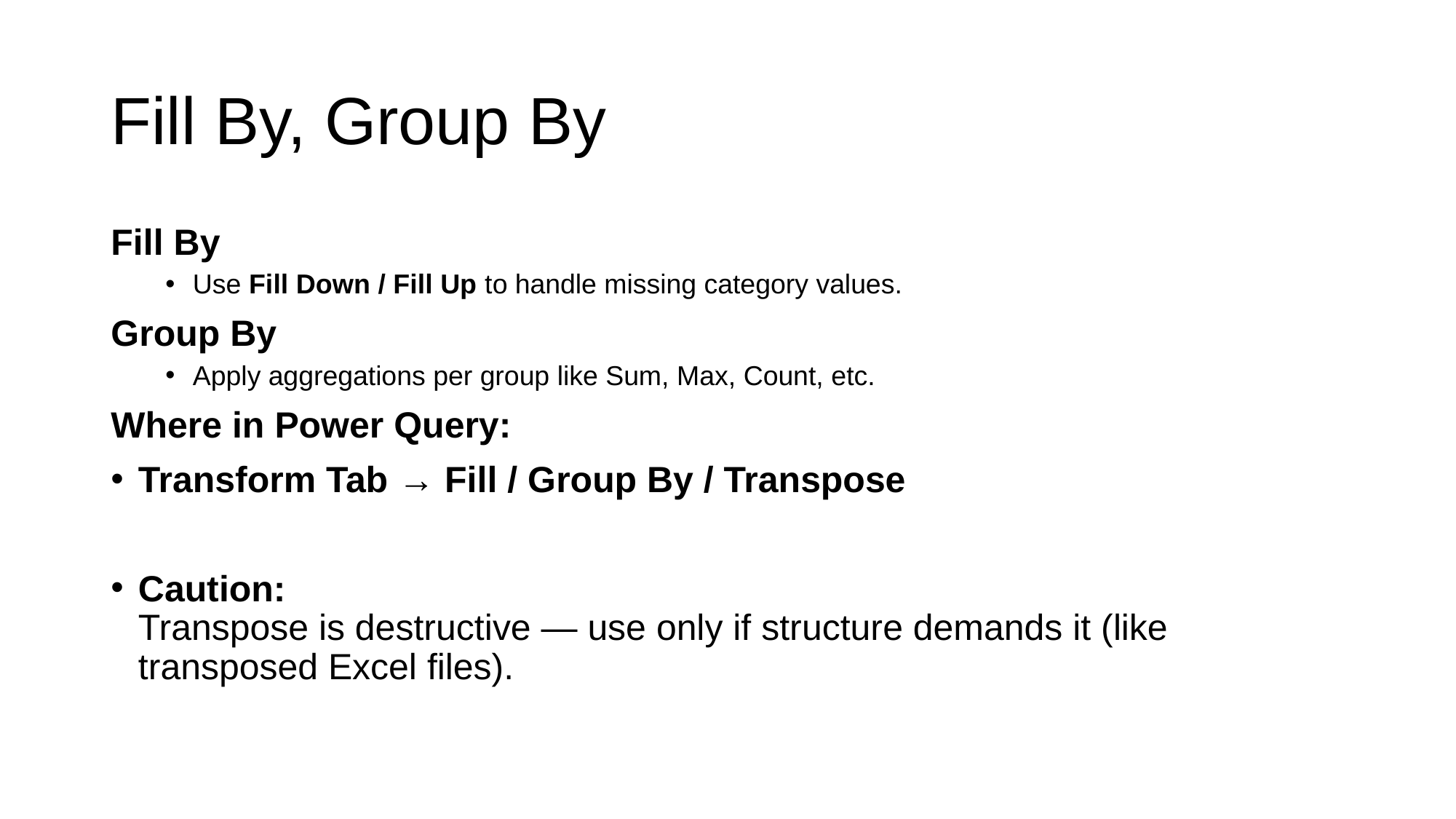

# Fill By, Group By
Fill By
Use Fill Down / Fill Up to handle missing category values.
Group By
Apply aggregations per group like Sum, Max, Count, etc.
Where in Power Query:
Transform Tab → Fill / Group By / Transpose

Caution:
Transpose is destructive — use only if structure demands it (like transposed Excel files).